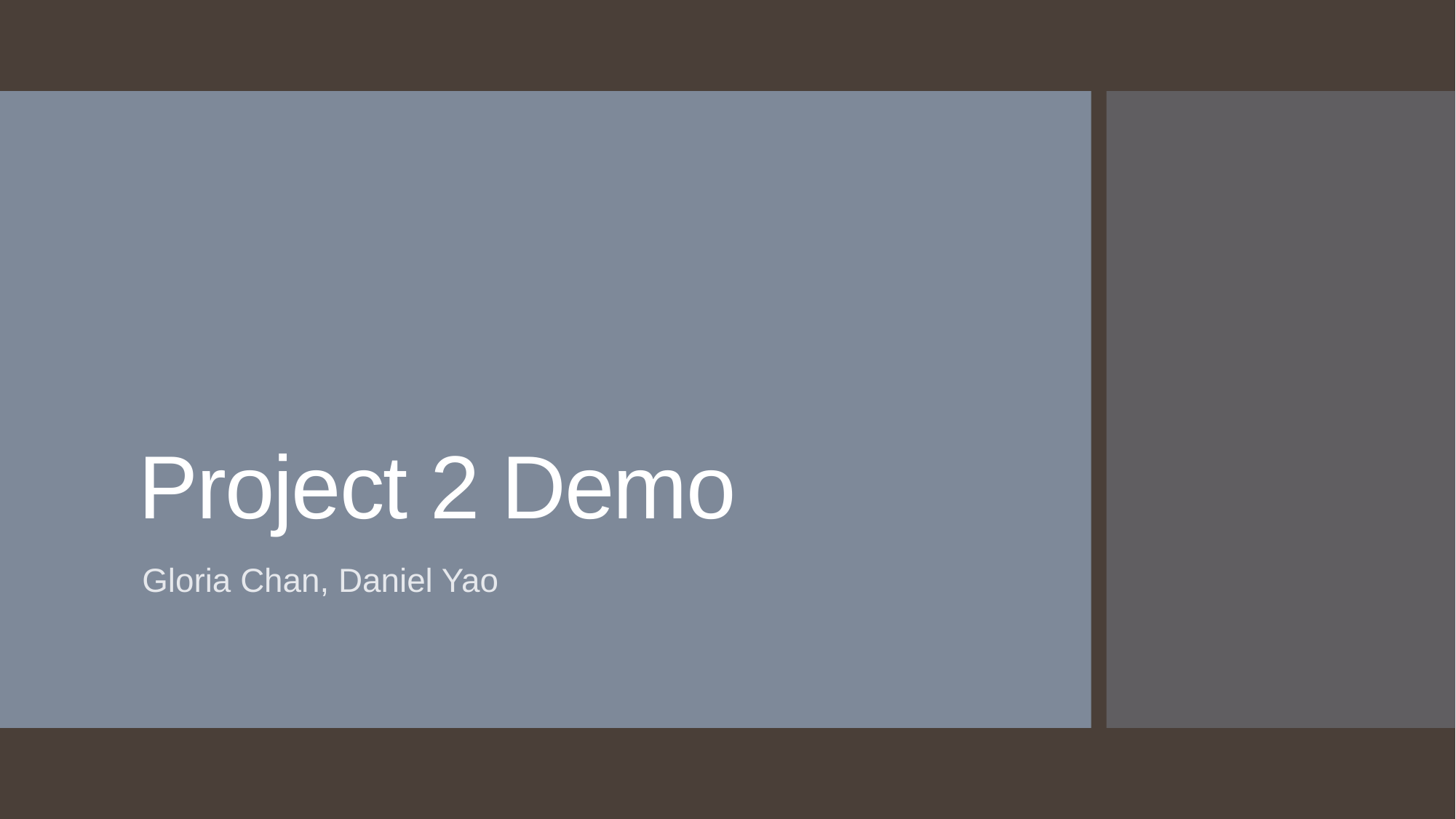

# Project 2 Demo
Gloria Chan, Daniel Yao